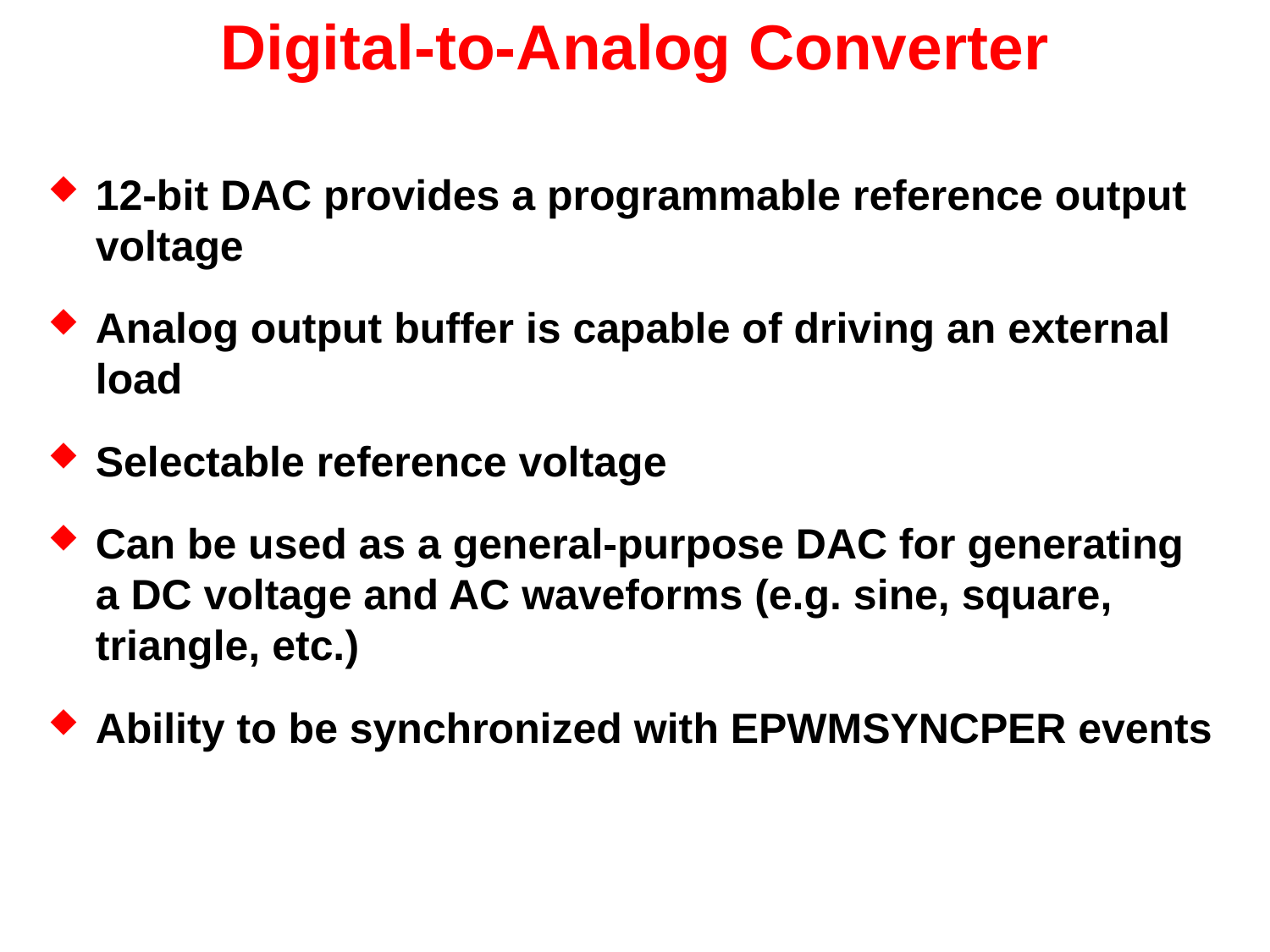

# Digital-to-Analog Converter
12-bit DAC provides a programmable reference output voltage
Analog output buffer is capable of driving an external load
Selectable reference voltage
Can be used as a general-purpose DAC for generating a DC voltage and AC waveforms (e.g. sine, square,  triangle, etc.)
Ability to be synchronized with EPWMSYNCPER events